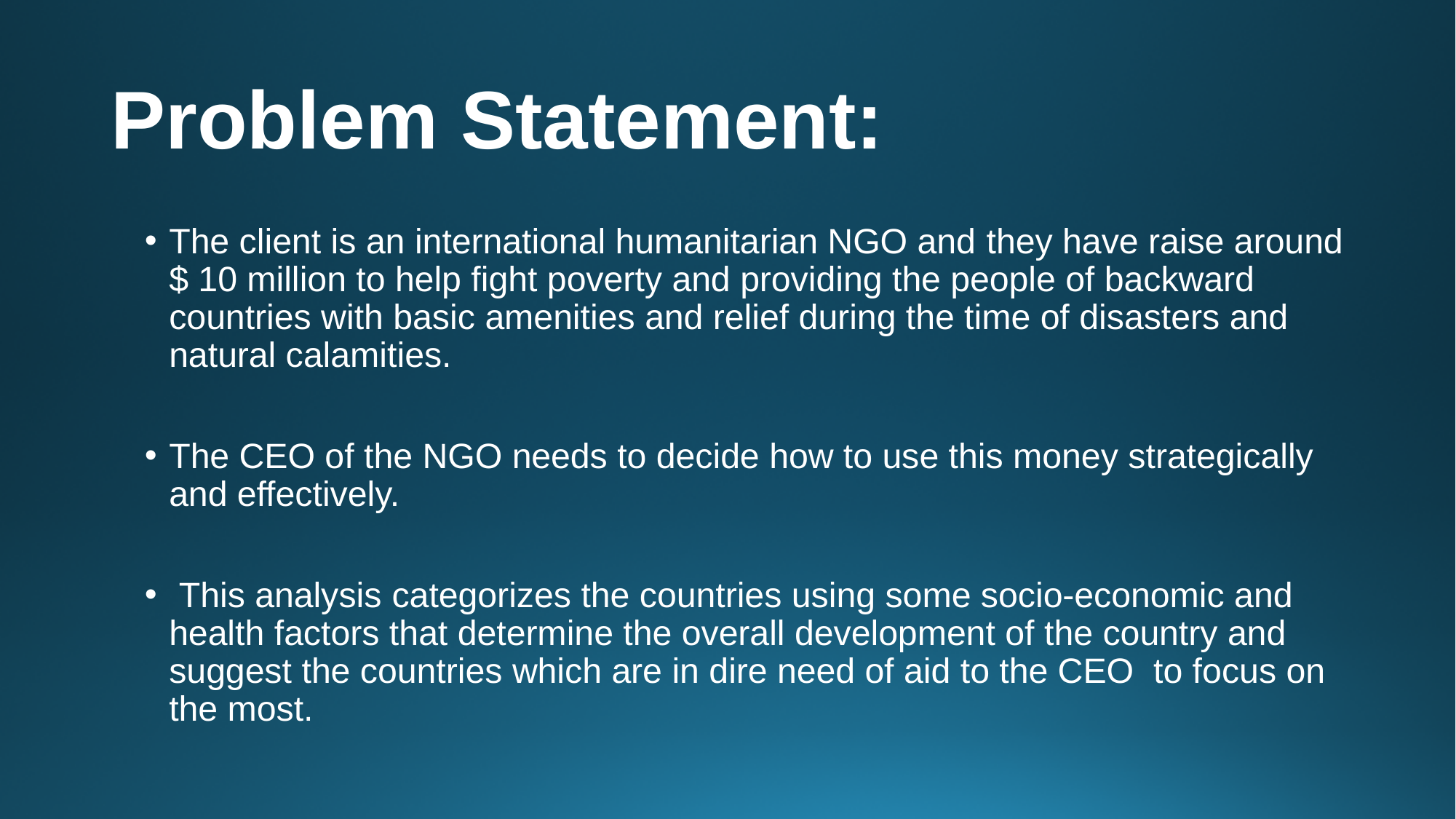

# Problem Statement:
The client is an international humanitarian NGO and they have raise around $ 10 million to help fight poverty and providing the people of backward countries with basic amenities and relief during the time of disasters and natural calamities.

The CEO of the NGO needs to decide how to use this money strategically and effectively.

 This analysis categorizes the countries using some socio-economic and health factors that determine the overall development of the country and suggest the countries which are in dire need of aid to the CEO  to focus on the most.